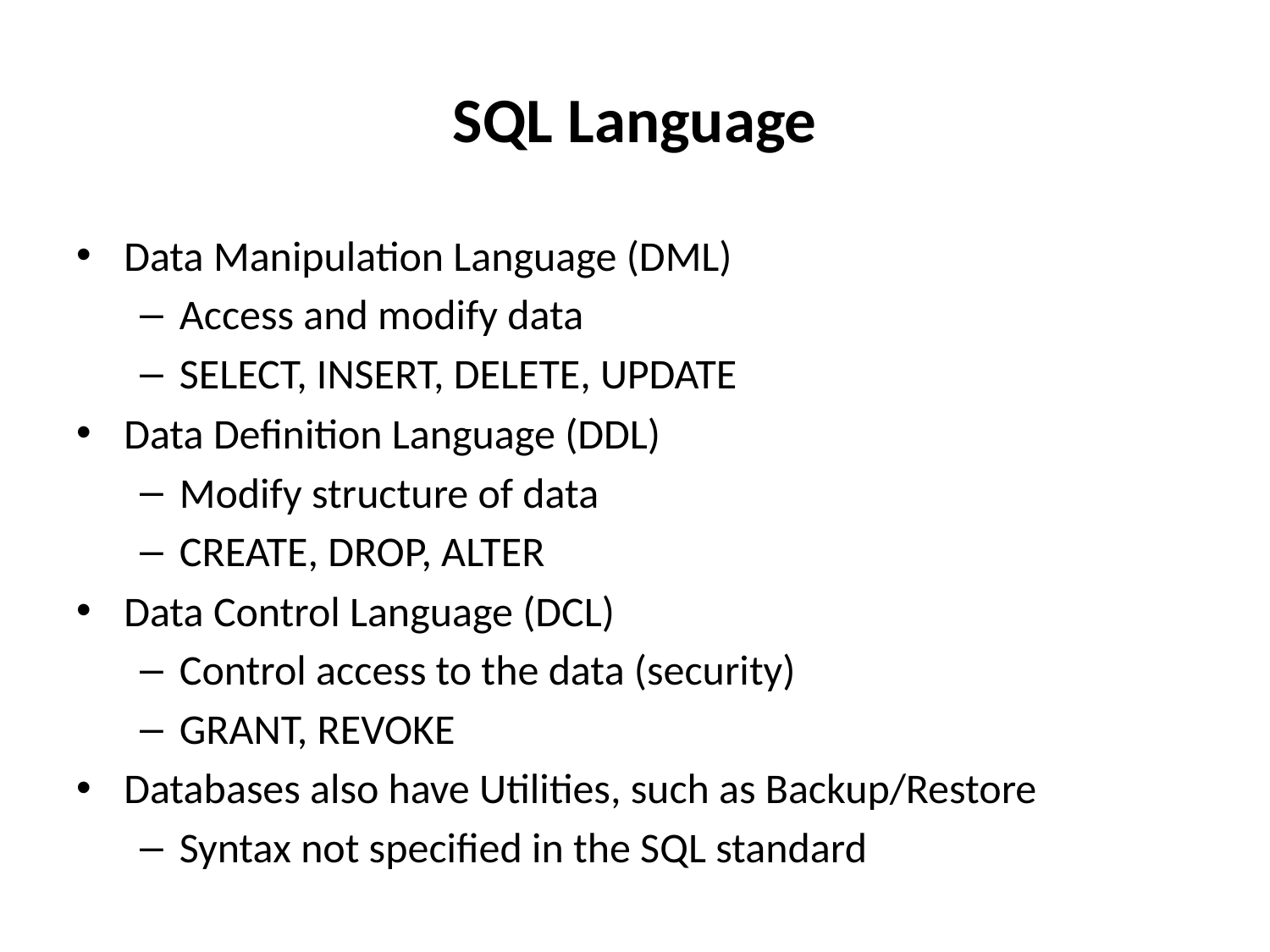

# SQL Language
Data Manipulation Language (DML)
Access and modify data
SELECT, INSERT, DELETE, UPDATE
Data Definition Language (DDL)
Modify structure of data
CREATE, DROP, ALTER
Data Control Language (DCL)
Control access to the data (security)
GRANT, REVOKE
Databases also have Utilities, such as Backup/Restore
Syntax not specified in the SQL standard